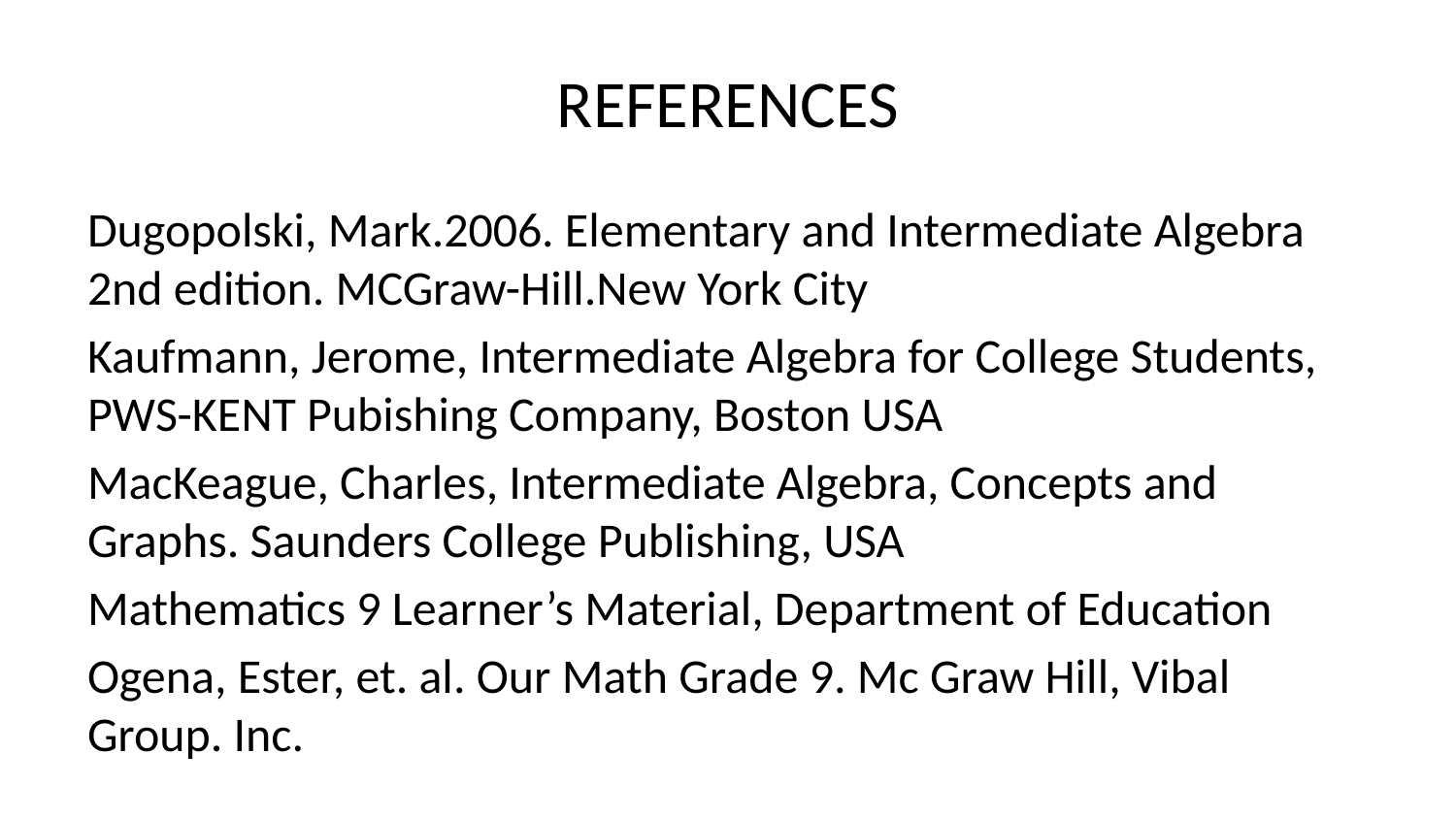

# REFERENCES
Dugopolski, Mark.2006. Elementary and Intermediate Algebra 2nd edition. MCGraw-Hill.New York City
Kaufmann, Jerome, Intermediate Algebra for College Students, PWS-KENT Pubishing Company, Boston USA
MacKeague, Charles, Intermediate Algebra, Concepts and Graphs. Saunders College Publishing, USA
Mathematics 9 Learner’s Material, Department of Education
Ogena, Ester, et. al. Our Math Grade 9. Mc Graw Hill, Vibal Group. Inc.